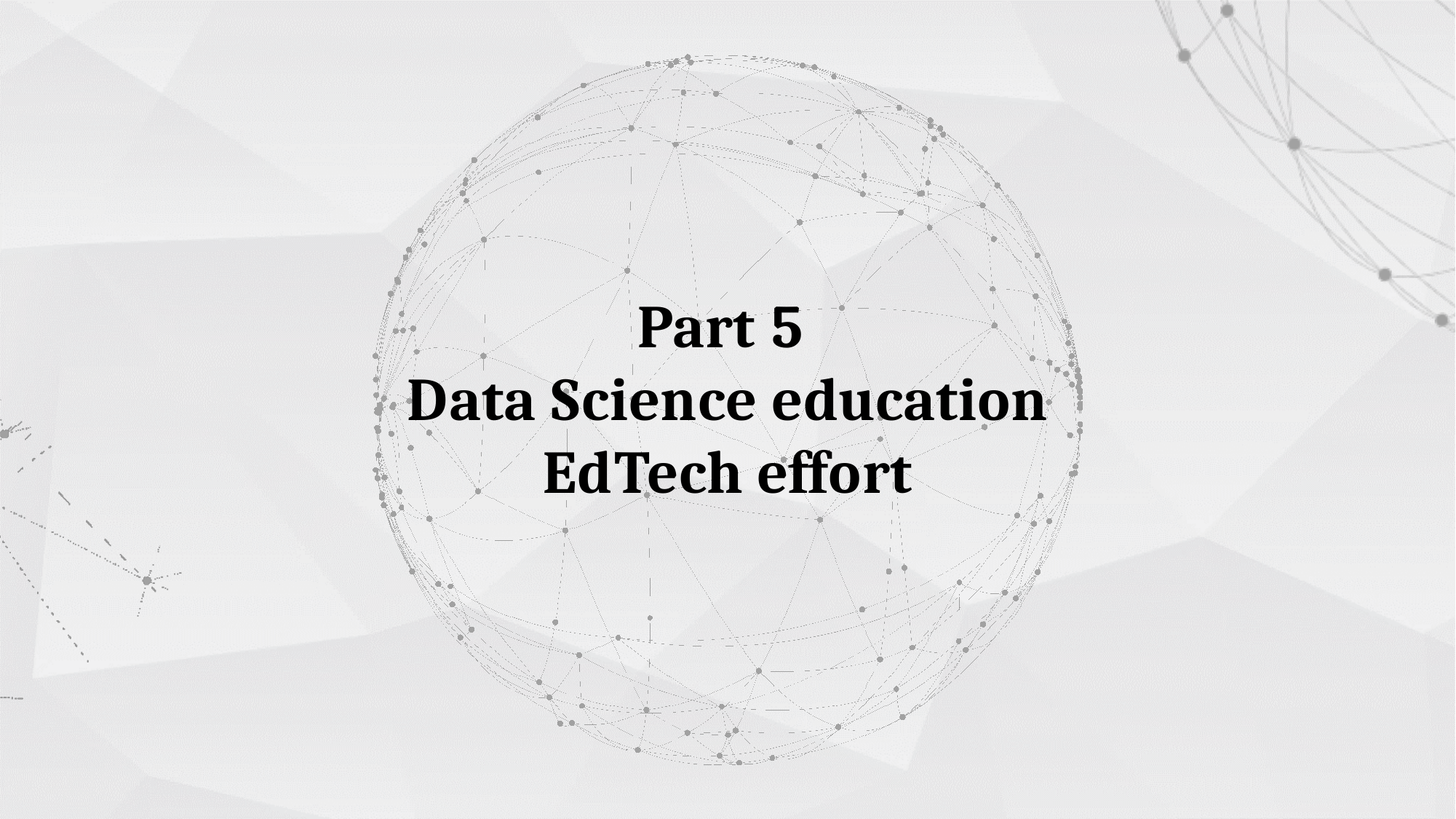

Part 5
Data Science education EdTech effort